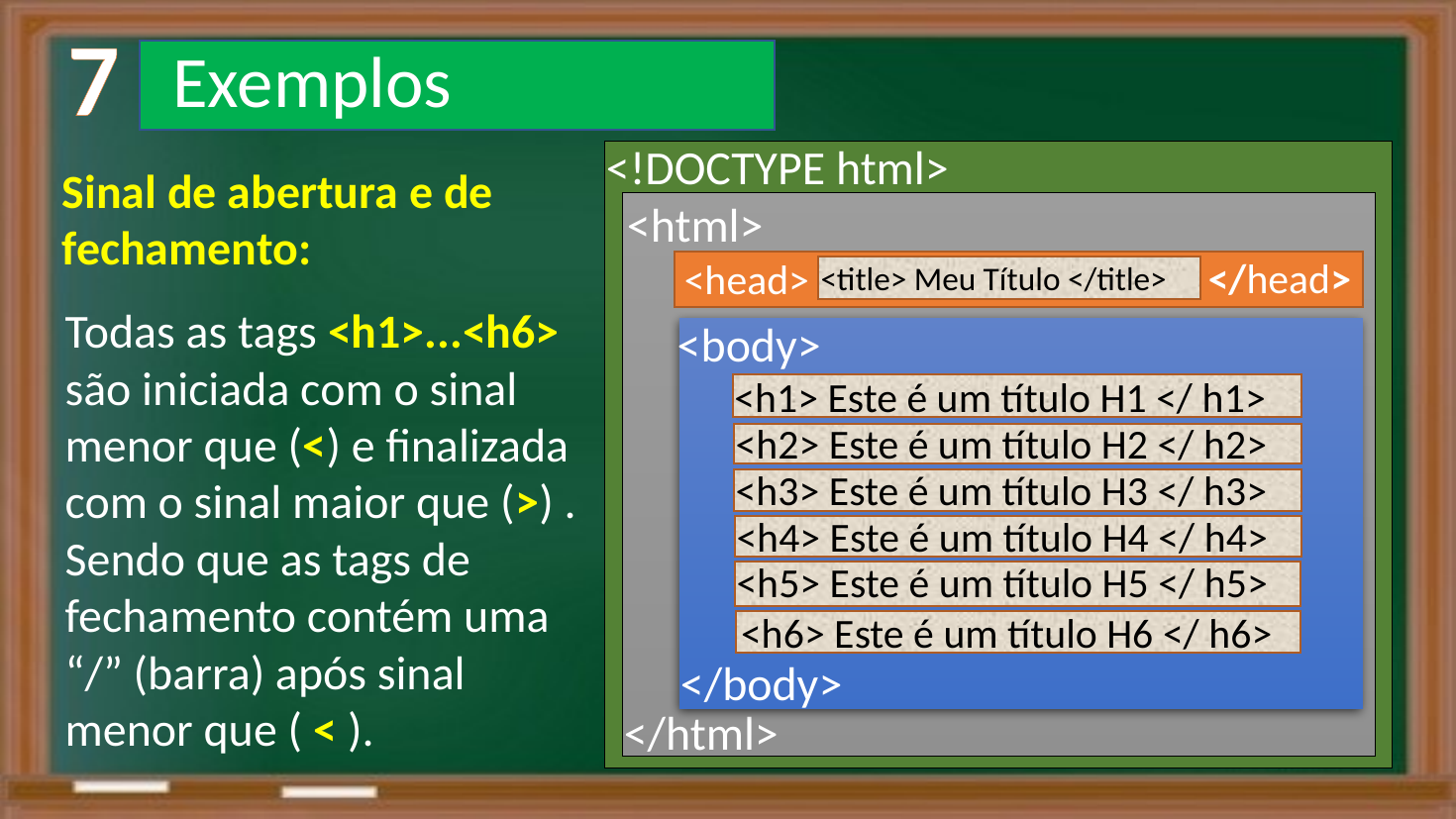

7
Exemplos

<!DOCTYPE html>

Sinal de abertura e de fechamento:
<html>

</head>
<head>
<title> Meu Título </title>

Todas as tags <h1>...<h6> são iniciada com o sinal menor que (<) e finalizada com o sinal maior que (>) . Sendo que as tags de fechamento contém uma “/” (barra) após sinal menor que ( < ).
<body>

<h1> Este é um título H1 </ h1>

<h2> Este é um título H2 </ h2>

<h3> Este é um título H3 </ h3>

<h4> Este é um título H4 </ h4>

<h5> Este é um título H5 </ h5>

<h6> Este é um título H6 </ h6>

</body>
</html>